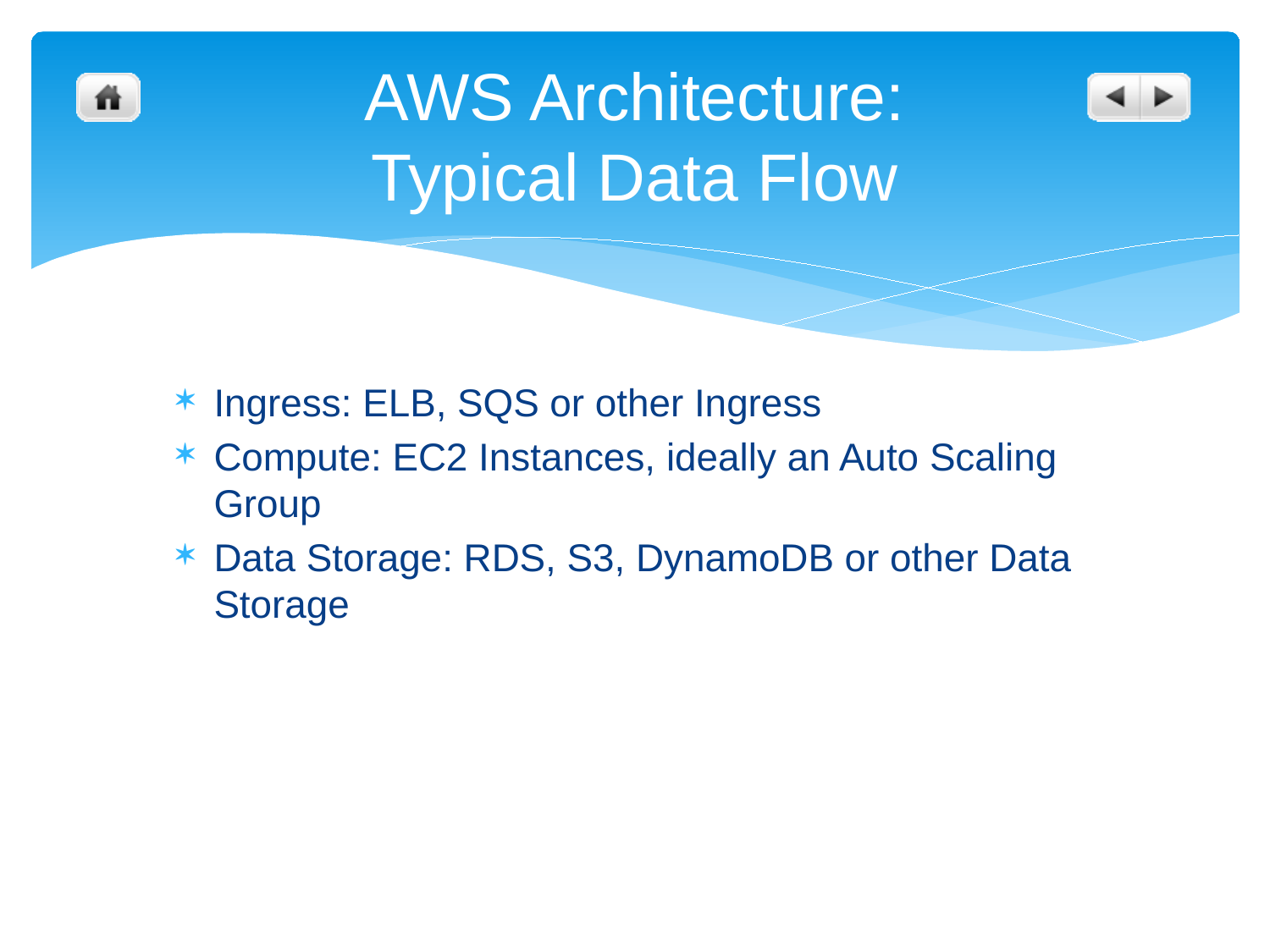

# AWS Architecture: Typical Data Flow
Ingress: ELB, SQS or other Ingress
Compute: EC2 Instances, ideally an Auto Scaling Group
Data Storage: RDS, S3, DynamoDB or other Data Storage